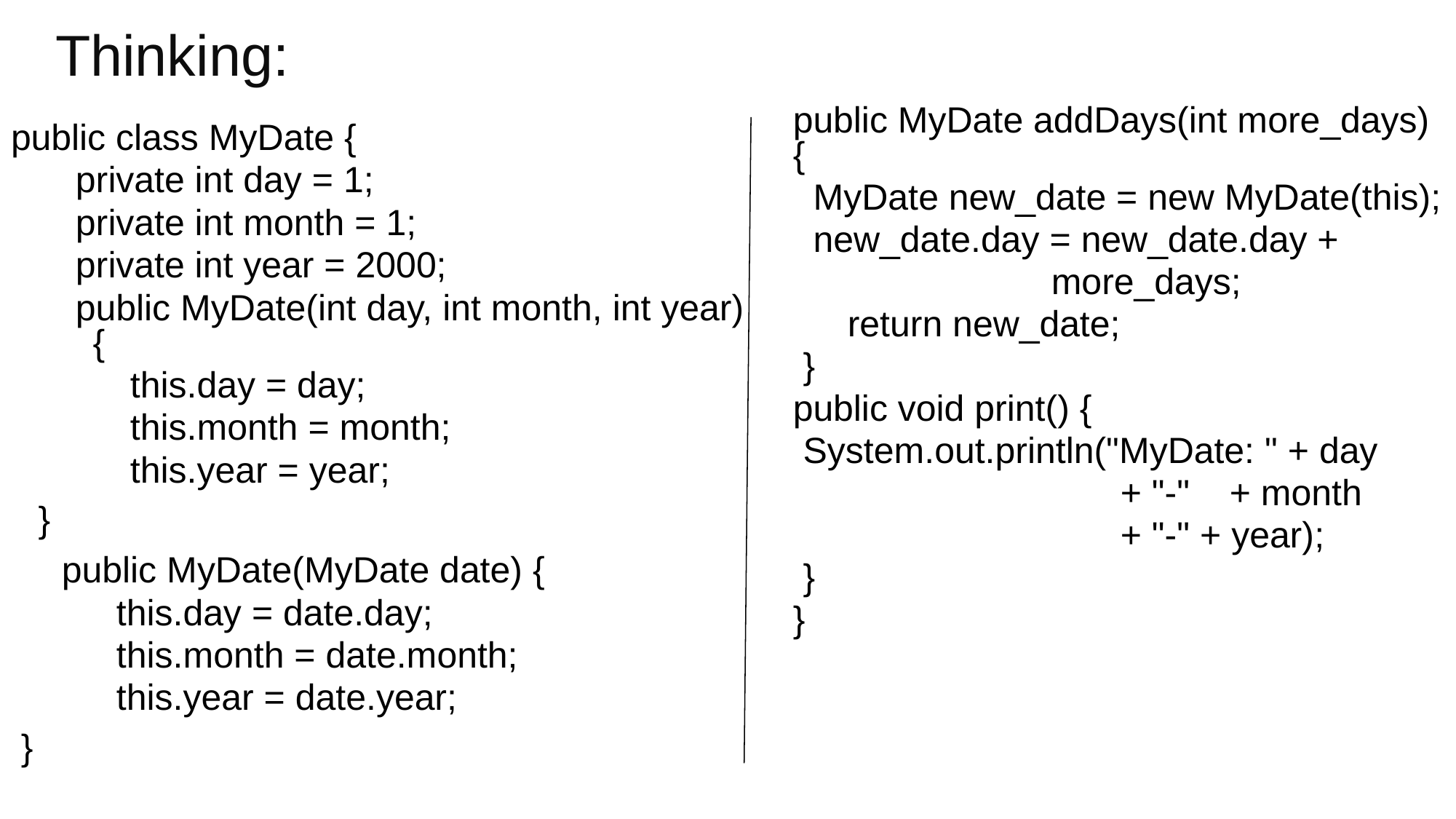

# Thinking:
public MyDate addDays(int more_days) {
  MyDate new_date = new MyDate(this);
  new_date.day = new_date.day +
                    more_days;
return new_date;
 }
public void print() {
 System.out.println("MyDate: " + day
			+ "-" 	+ month
			+ "-" + year);
 }
}
public class MyDate {
 private int day = 1;
 private int month = 1;
 private int year = 2000;
 public MyDate(int day, int month, int year) {
 this.day = day;
 this.month = month;
 this.year = year;
 	}
     public MyDate(MyDate date) {
     this.day = date.day;
     this.month = date.month;
     this.year = date.year;
 }